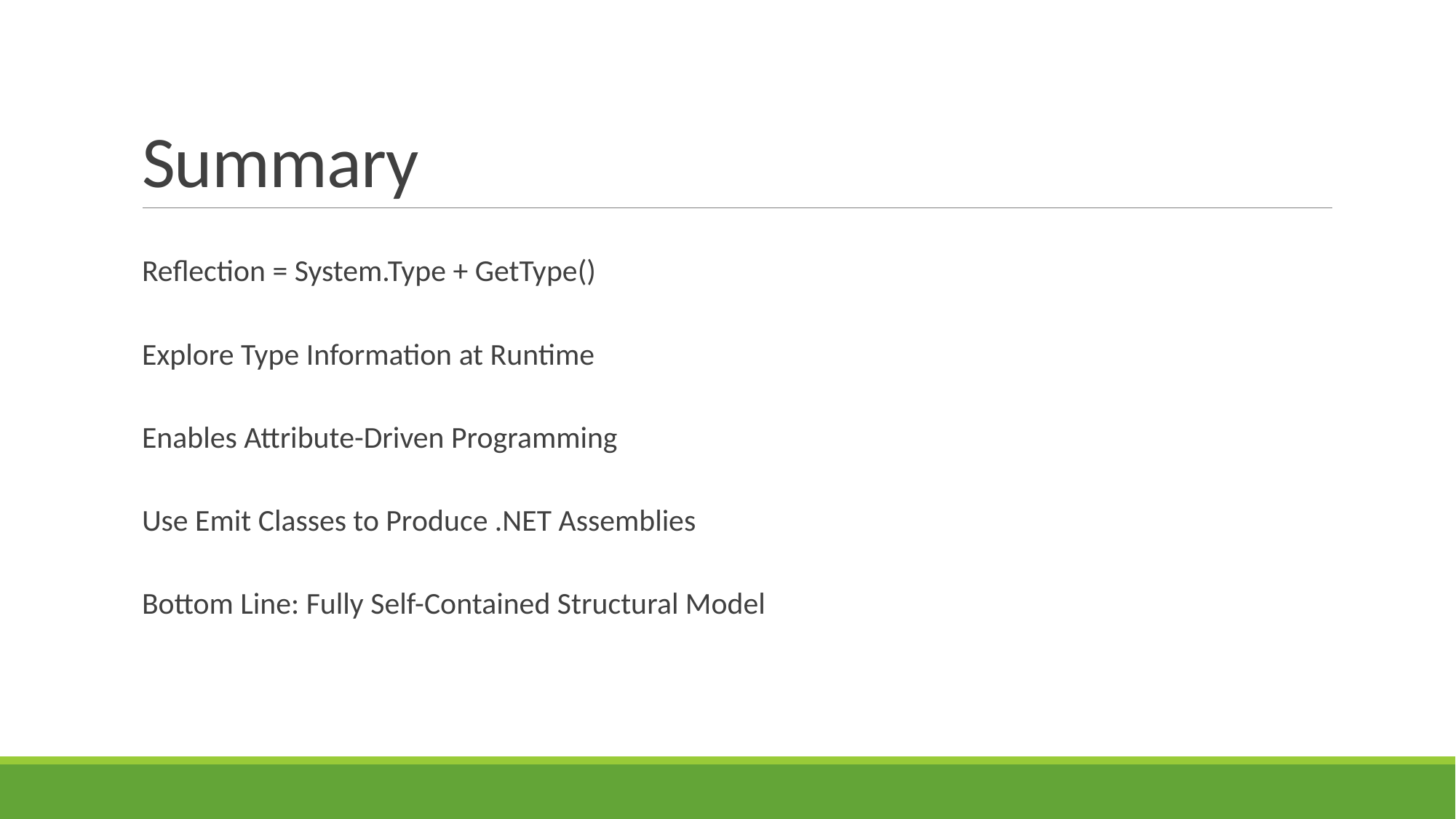

# Summary
Reflection = System.Type + GetType()
Explore Type Information at Runtime
Enables Attribute-Driven Programming
Use Emit Classes to Produce .NET Assemblies
Bottom Line: Fully Self-Contained Structural Model